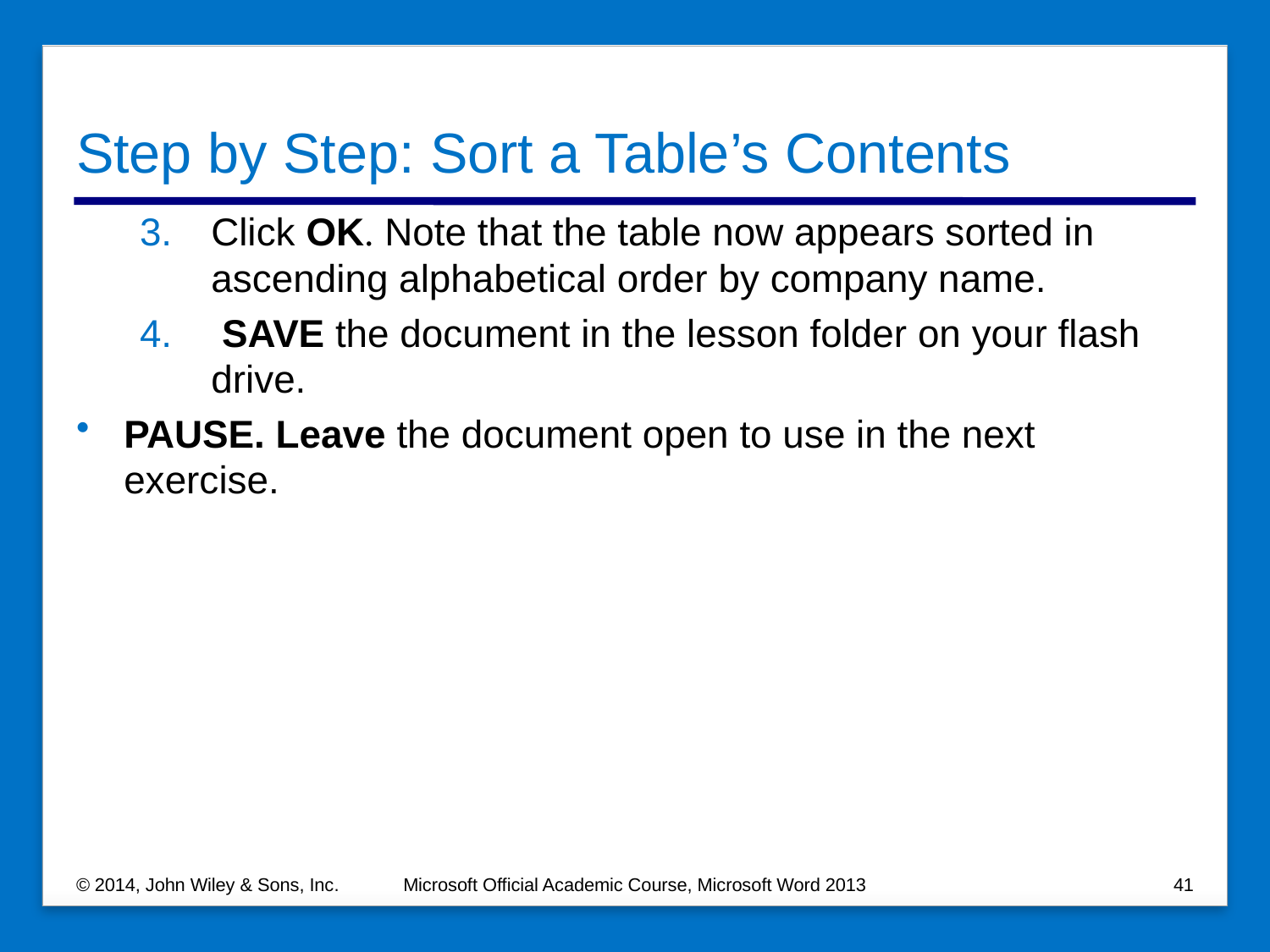

# Step by Step: Sort a Table’s Contents
Click OK. Note that the table now appears sorted in ascending alphabetical order by company name.
 SAVE the document in the lesson folder on your flash drive.
PAUSE. Leave the document open to use in the next exercise.
© 2014, John Wiley & Sons, Inc.
Microsoft Official Academic Course, Microsoft Word 2013
41